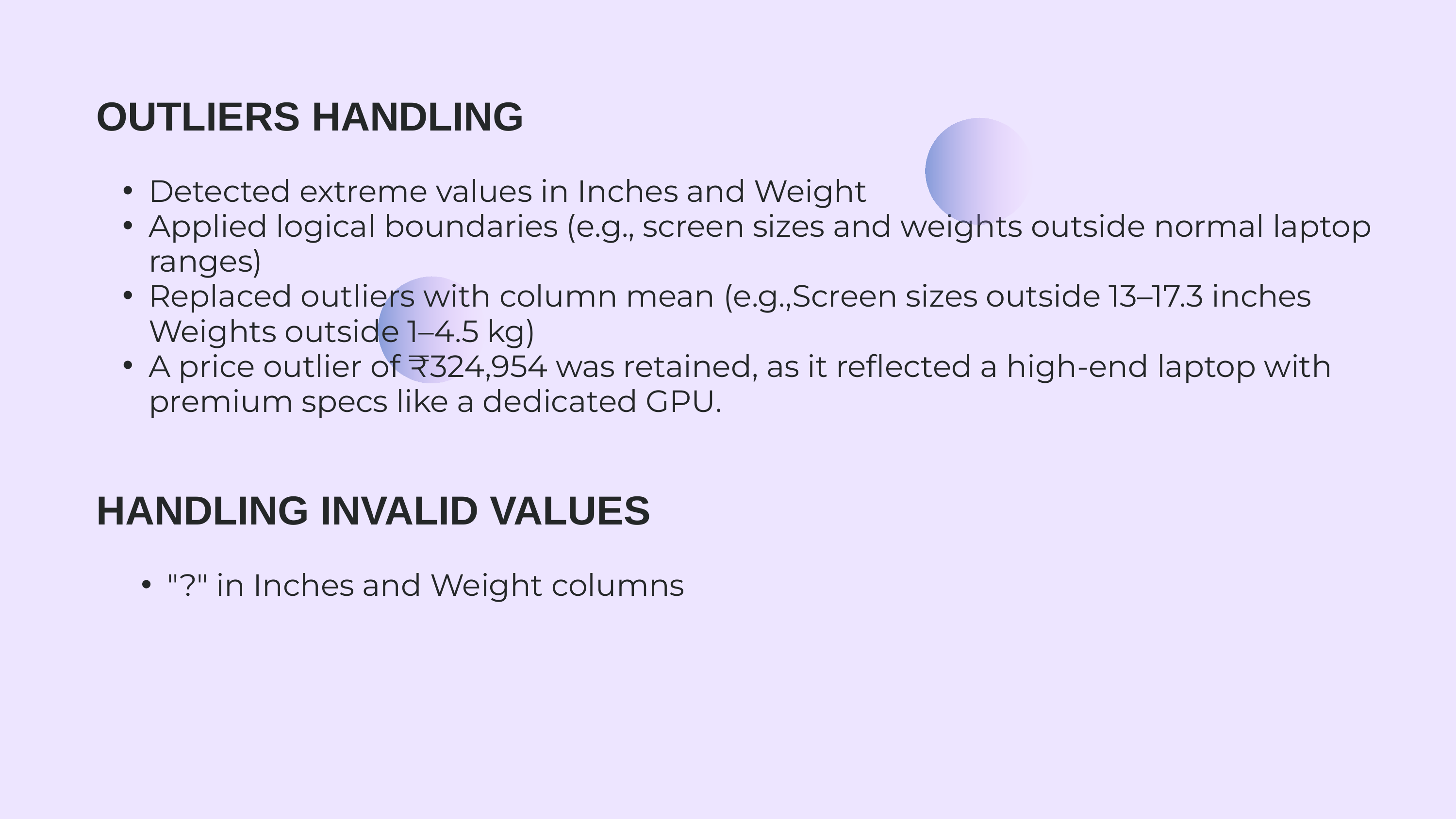

OUTLIERS HANDLING

Detected extreme values in Inches and Weight
Applied logical boundaries (e.g., screen sizes and weights outside normal laptop ranges)
Replaced outliers with column mean (e.g.,Screen sizes outside 13–17.3 inches Weights outside 1–4.5 kg)
A price outlier of ₹324,954 was retained, as it reflected a high-end laptop with premium specs like a dedicated GPU.

HANDLING INVALID VALUES
"?" in Inches and Weight columns